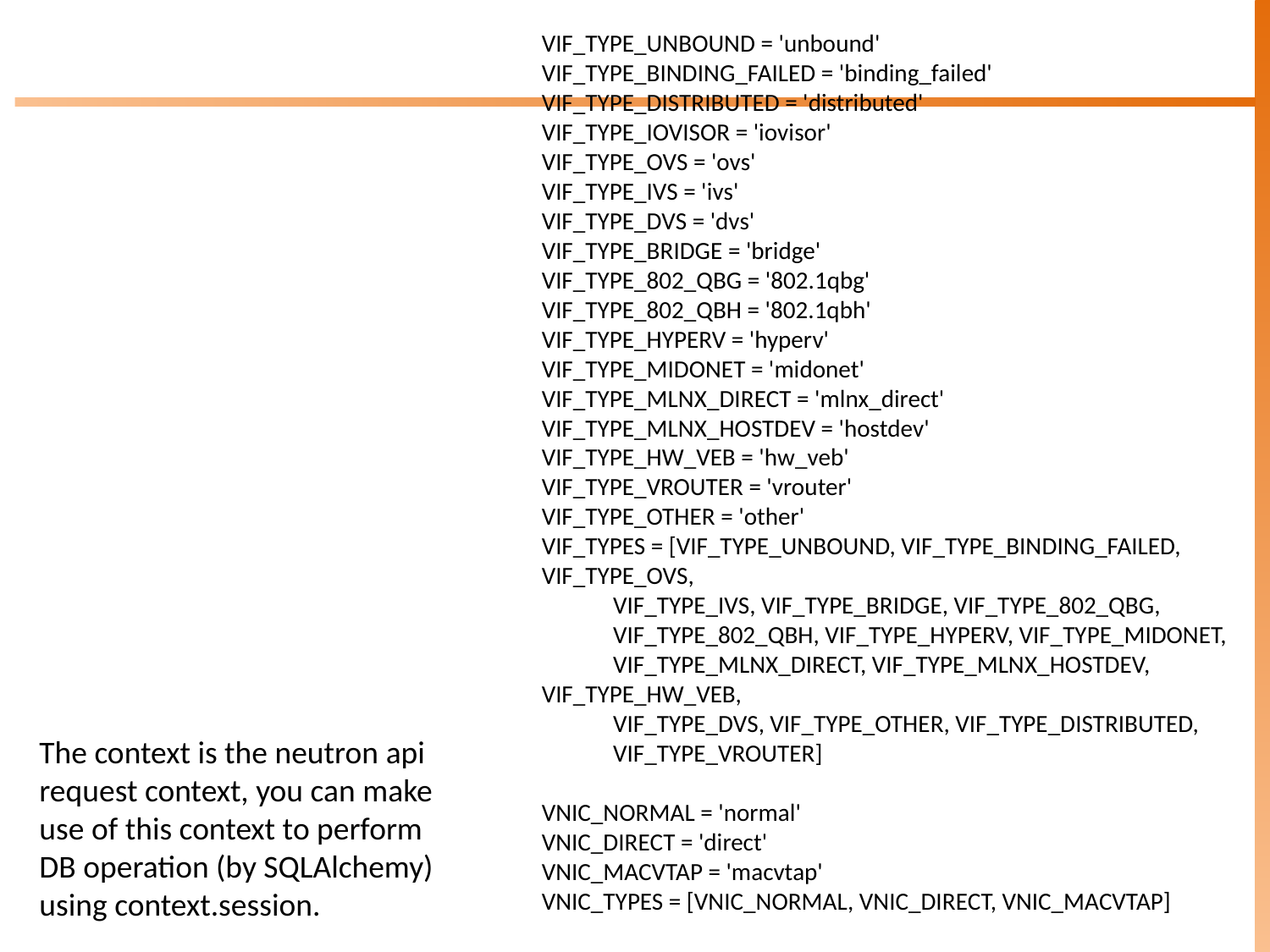

VIF_TYPE_UNBOUND = 'unbound'
VIF_TYPE_BINDING_FAILED = 'binding_failed'
VIF_TYPE_DISTRIBUTED = 'distributed'
VIF_TYPE_IOVISOR = 'iovisor'
VIF_TYPE_OVS = 'ovs'
VIF_TYPE_IVS = 'ivs'
VIF_TYPE_DVS = 'dvs'
VIF_TYPE_BRIDGE = 'bridge'
VIF_TYPE_802_QBG = '802.1qbg'
VIF_TYPE_802_QBH = '802.1qbh'
VIF_TYPE_HYPERV = 'hyperv'
VIF_TYPE_MIDONET = 'midonet'
VIF_TYPE_MLNX_DIRECT = 'mlnx_direct'
VIF_TYPE_MLNX_HOSTDEV = 'hostdev'
VIF_TYPE_HW_VEB = 'hw_veb'
VIF_TYPE_VROUTER = 'vrouter'
VIF_TYPE_OTHER = 'other'
VIF_TYPES = [VIF_TYPE_UNBOUND, VIF_TYPE_BINDING_FAILED, VIF_TYPE_OVS,
             VIF_TYPE_IVS, VIF_TYPE_BRIDGE, VIF_TYPE_802_QBG,
             VIF_TYPE_802_QBH, VIF_TYPE_HYPERV, VIF_TYPE_MIDONET,
             VIF_TYPE_MLNX_DIRECT, VIF_TYPE_MLNX_HOSTDEV, VIF_TYPE_HW_VEB,
             VIF_TYPE_DVS, VIF_TYPE_OTHER, VIF_TYPE_DISTRIBUTED,
             VIF_TYPE_VROUTER]

VNIC_NORMAL = 'normal'
VNIC_DIRECT = 'direct'
VNIC_MACVTAP = 'macvtap'
VNIC_TYPES = [VNIC_NORMAL, VNIC_DIRECT, VNIC_MACVTAP]
The context is the neutron api request context, you can make use of this context to perform DB operation (by SQLAlchemy) using context.session.